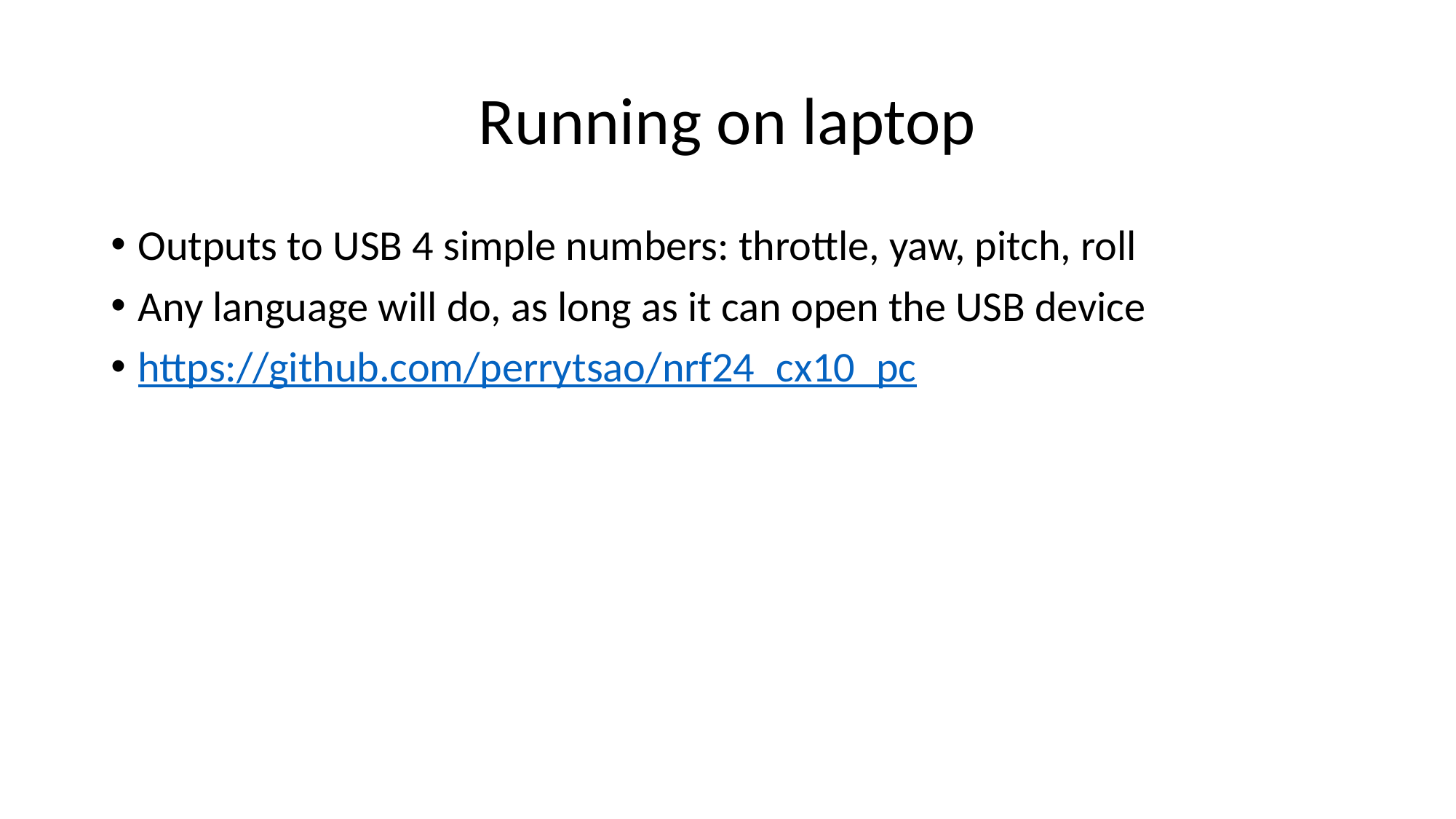

# Running on laptop
Outputs to USB 4 simple numbers: throttle, yaw, pitch, roll
Any language will do, as long as it can open the USB device
https://github.com/perrytsao/nrf24_cx10_pc